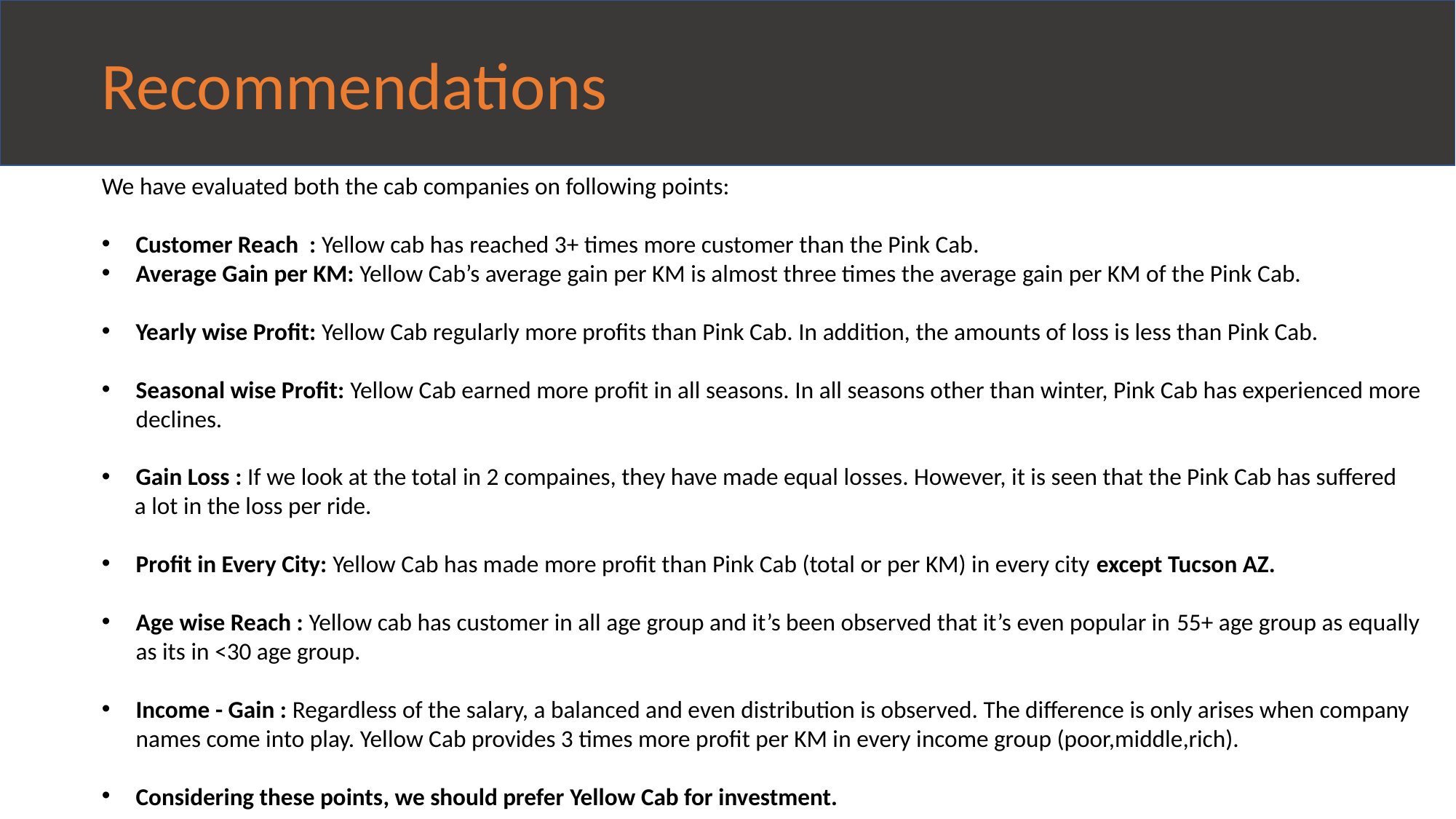

Recommendations
We have evaluated both the cab companies on following points:

Customer Reach  : Yellow cab has reached 3+ times more customer than the Pink Cab.
Average Gain per KM: Yellow Cab’s average gain per KM is almost three times the average gain per KM of the Pink Cab.

Yearly wise Profit: Yellow Cab regularly more profits than Pink Cab. In addition, the amounts of loss is less than Pink Cab.

Seasonal wise Profit: Yellow Cab earned more profit in all seasons. In all seasons other than winter, Pink Cab has experienced more declines.

Gain Loss : If we look at the total in 2 compaines, they have made equal losses. However, it is seen that the Pink Cab has suffered
      a lot in the loss per ride.

Profit in Every City: Yellow Cab has made more profit than Pink Cab (total or per KM) in every city except Tucson AZ.

Age wise Reach : Yellow cab has customer in all age group and it’s been observed that it’s even popular in 55+ age group as equally as its in <30 age group.

Income - Gain : Regardless of the salary, a balanced and even distribution is observed. The difference is only arises when company names come into play. Yellow Cab provides 3 times more profit per KM in every income group (poor,middle,rich).

Considering these points, we should prefer Yellow Cab for investment.